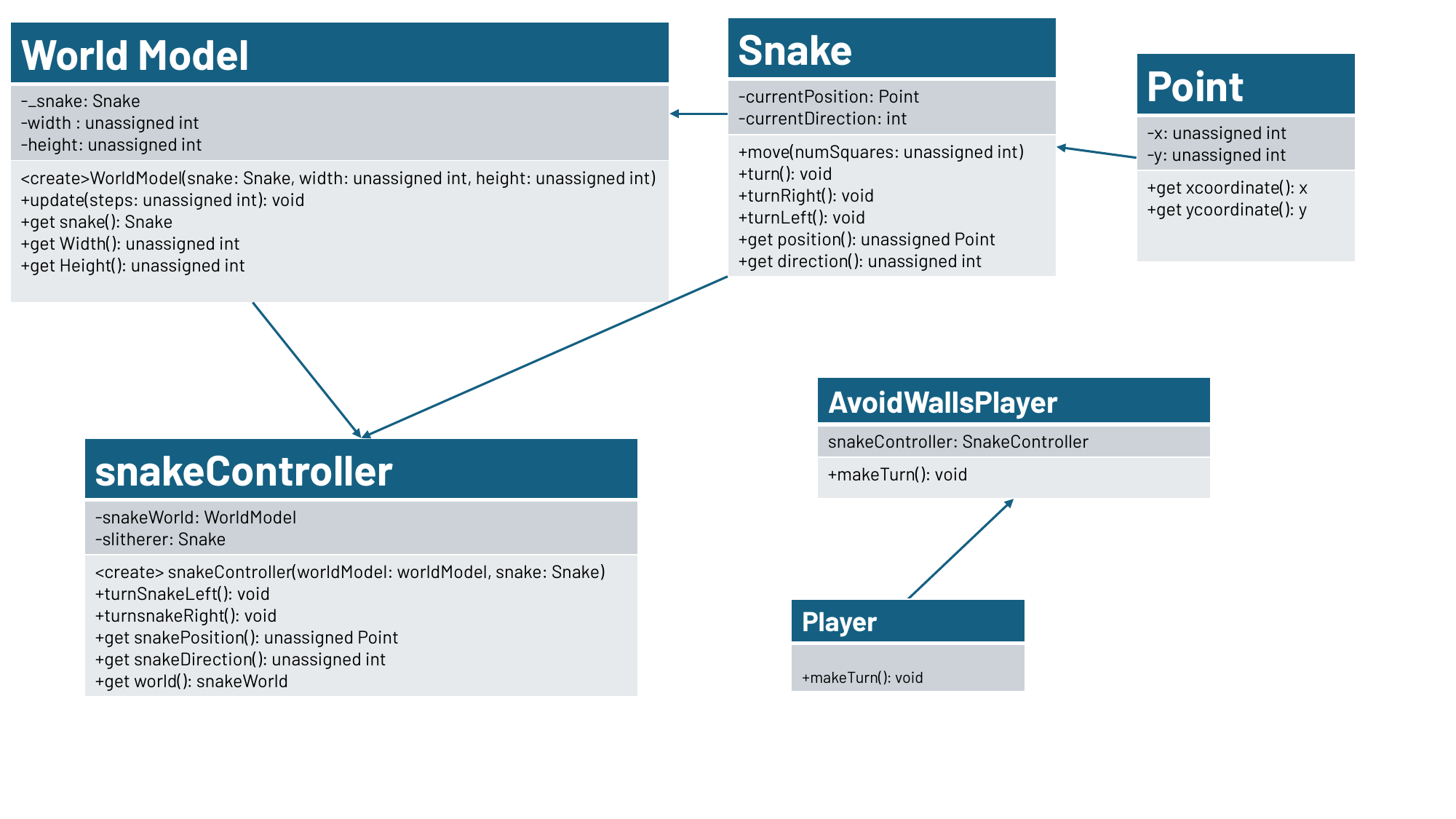

| Snake |
| --- |
| -currentPosition: Point -currentDirection: int |
| +move(numSquares: unassigned int) +turn(): void +turnRight(): void +turnLeft(): void +get position(): unassigned Point +get direction(): unassigned int |
| World Model |
| --- |
| -\_snake: Snake -width : unassigned int -height: unassigned int |
| <create>WorldModel(snake: Snake, width: unassigned int, height: unassigned int) +update(steps: unassigned int): void +get snake(): Snake +get Width(): unassigned int +get Height(): unassigned int |
| Point |
| --- |
| -x: unassigned int -y: unassigned int |
| +get xcoordinate(): x +get ycoordinate(): y |
| AvoidWallsPlayer |
| --- |
| snakeController: SnakeController |
| +makeTurn(): void |
| snakeController |
| --- |
| -snakeWorld: WorldModel -slitherer: Snake |
| <create> snakeController(worldModel: worldModel, snake: Snake) +turnSnakeLeft(): void +turnsnakeRight(): void +get snakePosition(): unassigned Point +get snakeDirection(): unassigned int +get world(): snakeWorld |
| Player |
| --- |
| +makeTurn(): void |